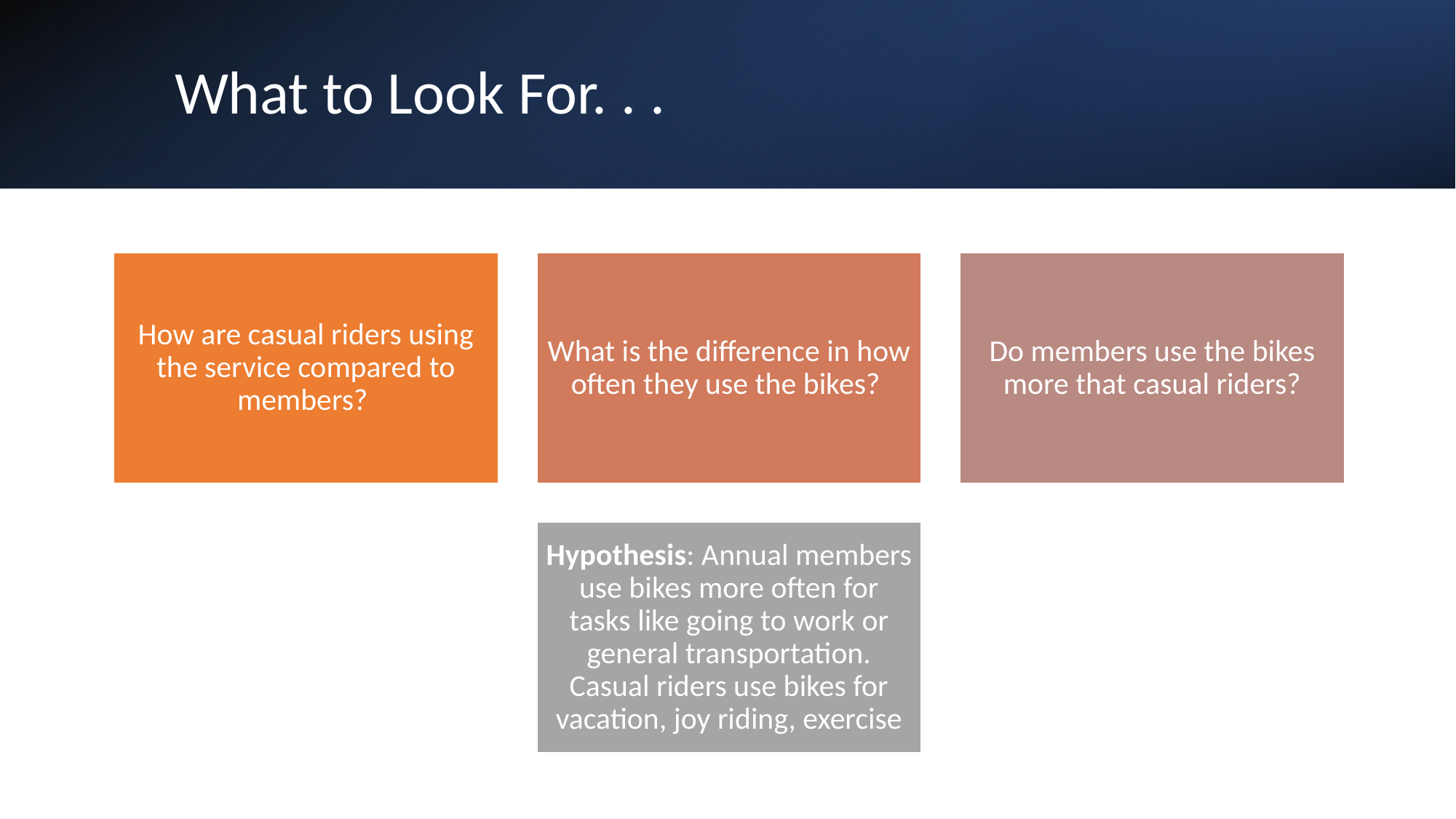

# What to Look For. . .
How are casual riders using the service compared to members?
What is the difference in how often they use the bikes?
Do members use the bikes more that casual riders?
Hypothesis: Annual members use bikes more often for tasks like going to work or general transportation. Casual riders use bikes for vacation, joy riding, exercise